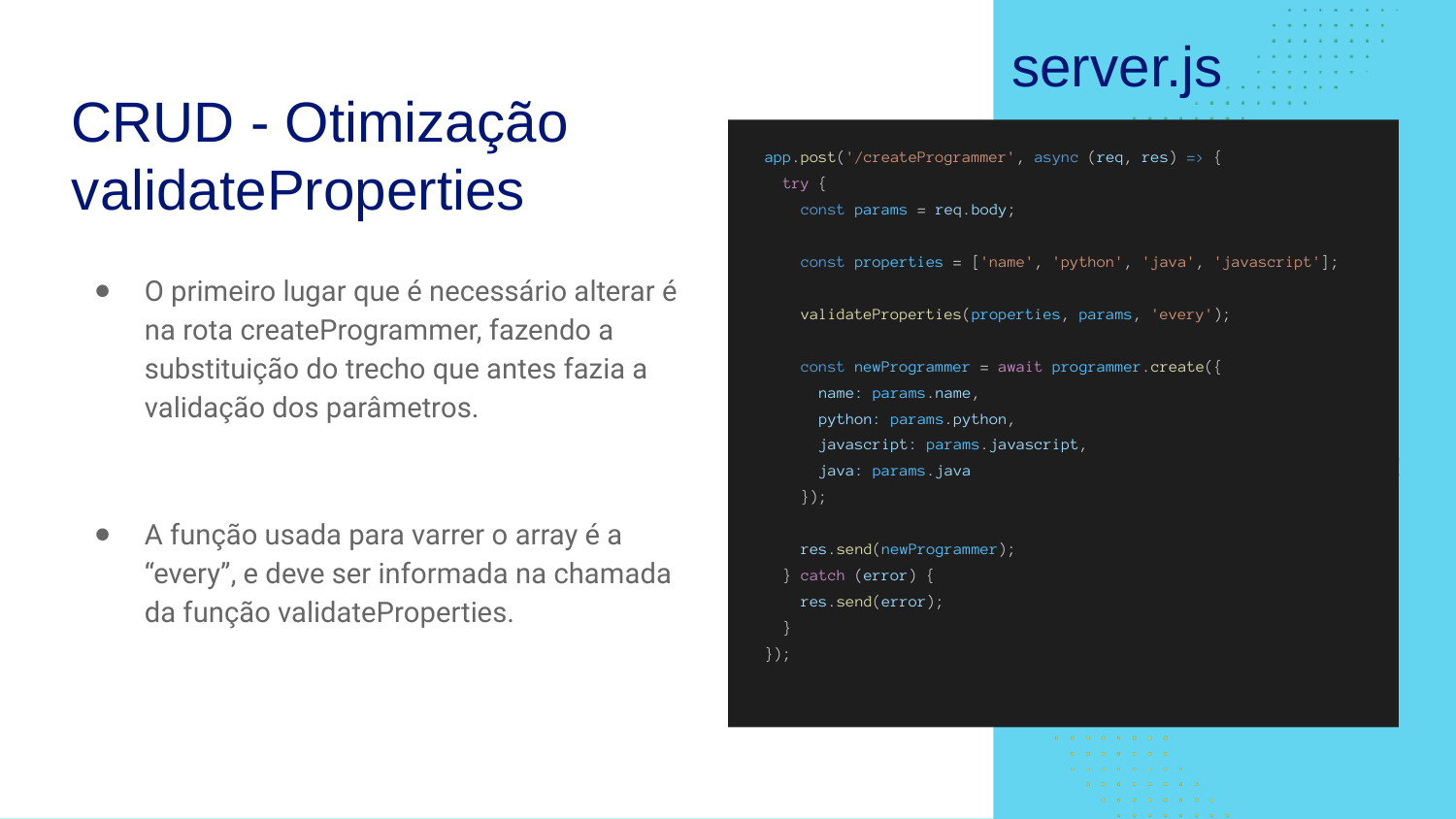

server.js
# CRUD - Otimização
validateProperties
app.post('/createProgrammer', async (req, res) => {
  try {
    const params = req.body;

    const properties = ['name', 'python', 'java', 'javascript'];

    validateProperties(properties, params, 'every');

    const newProgrammer = await programmer.create({
      name: params.name,
      python: params.python,
      javascript: params.javascript,
      java: params.java
    });

    res.send(newProgrammer);
  } catch (error) {
    res.send(error);
  }
});

O primeiro lugar que é necessário alterar é na rota createProgrammer, fazendo a substituição do trecho que antes fazia a validação dos parâmetros.

A função usada para varrer o array é a “every”, e deve ser informada na chamada da função validateProperties.